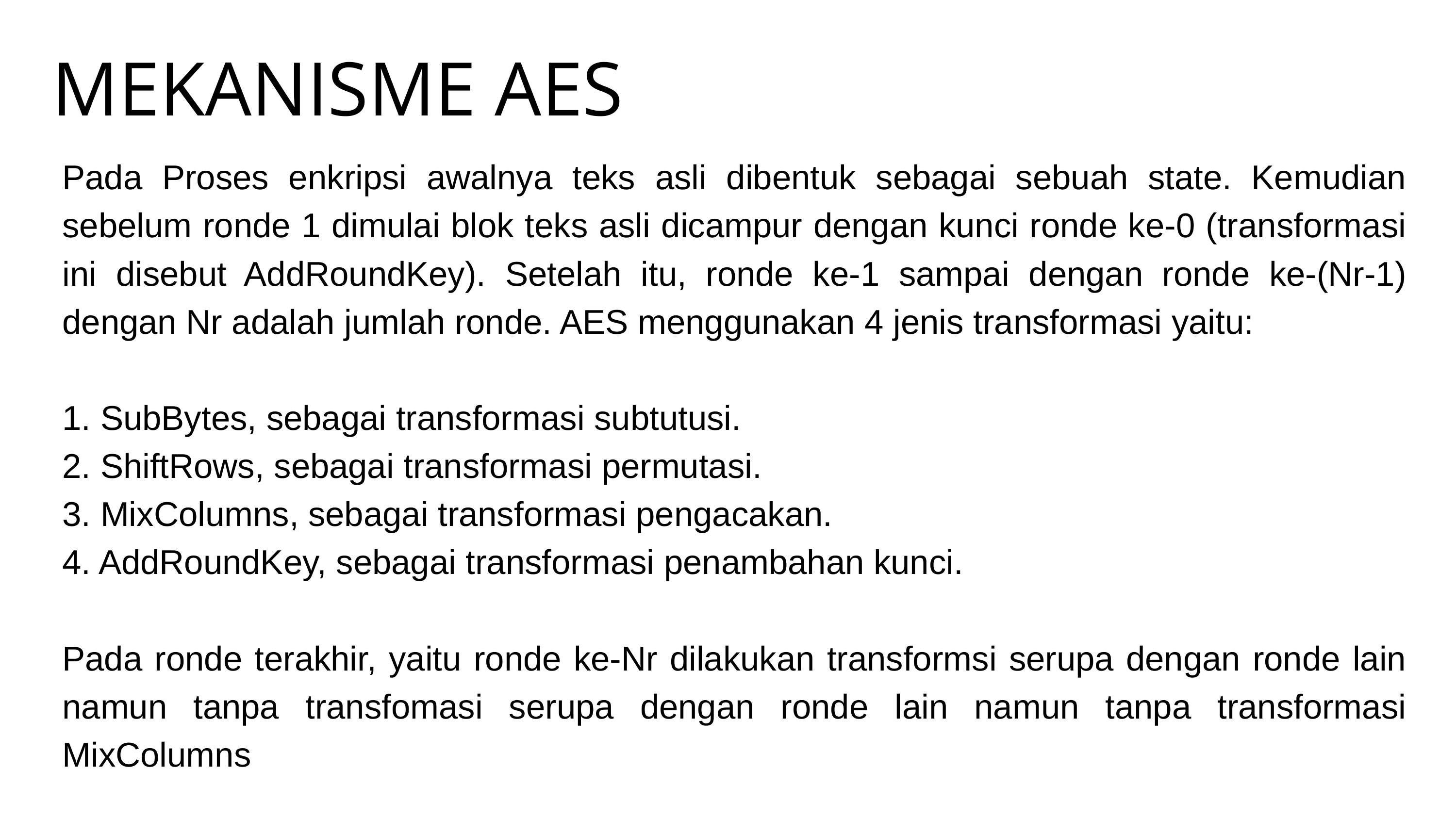

MEKANISME AES
Pada Proses enkripsi awalnya teks asli dibentuk sebagai sebuah state. Kemudian sebelum ronde 1 dimulai blok teks asli dicampur dengan kunci ronde ke-0 (transformasi ini disebut AddRoundKey). Setelah itu, ronde ke-1 sampai dengan ronde ke-(Nr-1) dengan Nr adalah jumlah ronde. AES menggunakan 4 jenis transformasi yaitu:

1. SubBytes, sebagai transformasi subtutusi.
2. ShiftRows, sebagai transformasi permutasi.
3. MixColumns, sebagai transformasi pengacakan.
4. AddRoundKey, sebagai transformasi penambahan kunci.

Pada ronde terakhir, yaitu ronde ke-Nr dilakukan transformsi serupa dengan ronde lain namun tanpa transfomasi serupa dengan ronde lain namun tanpa transformasi MixColumns